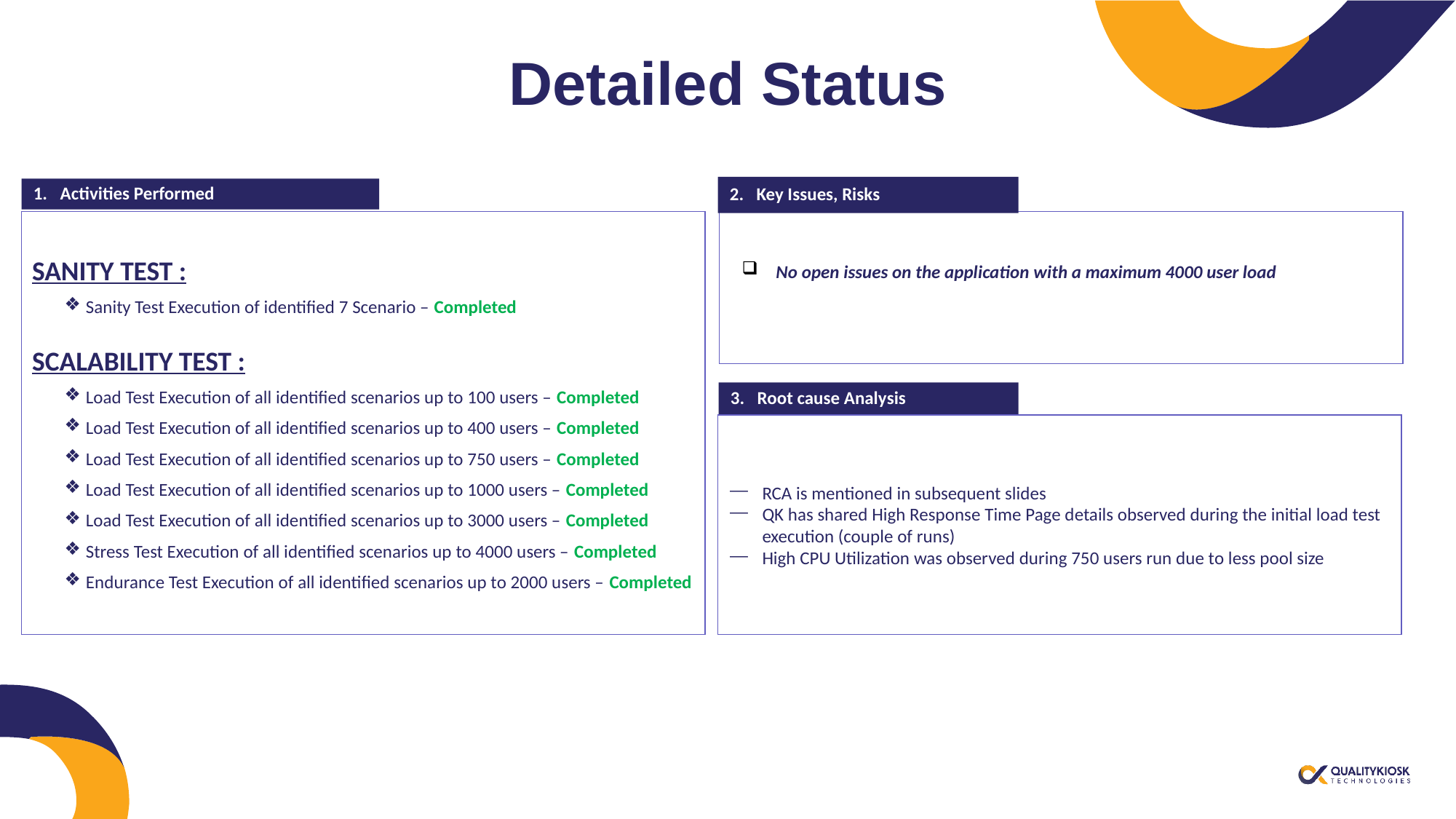

# Detailed Status
2.	Key Issues, Risks
1.	Activities Performed

SANITY TEST :
Sanity Test Execution of identified 7 Scenario – Completed

SCALABILITY TEST :
Load Test Execution of all identified scenarios up to 100 users – Completed
Load Test Execution of all identified scenarios up to 400 users – Completed
Load Test Execution of all identified scenarios up to 750 users – Completed
Load Test Execution of all identified scenarios up to 1000 users – Completed
Load Test Execution of all identified scenarios up to 3000 users – Completed
Stress Test Execution of all identified scenarios up to 4000 users – Completed
Endurance Test Execution of all identified scenarios up to 2000 users – Completed
No open issues on the application with a maximum 4000 user load
3.	Root cause Analysis
RCA is mentioned in subsequent slides
QK has shared High Response Time Page details observed during the initial load test execution (couple of runs)
High CPU Utilization was observed during 750 users run due to less pool size